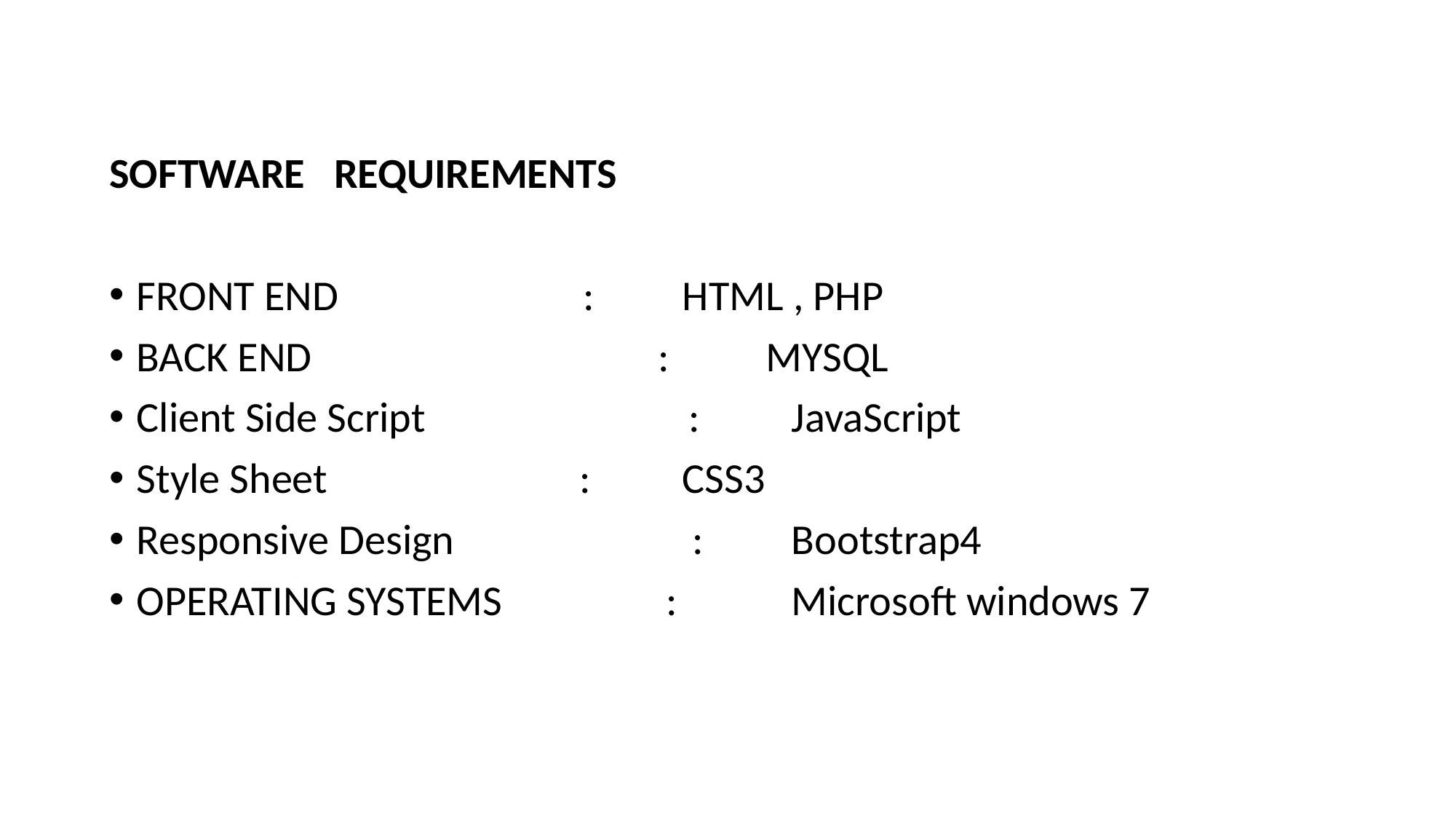

SOFTWARE   REQUIREMENTS

FRONT END			 : 	HTML , PHP
BACK END                                    :          MYSQL
Client Side Script		            : 	JavaScript
Style Sheet		            : 	CSS3
Responsive Design 		 : 	Bootstrap4
OPERATING SYSTEMS                 :  	Microsoft windows 7